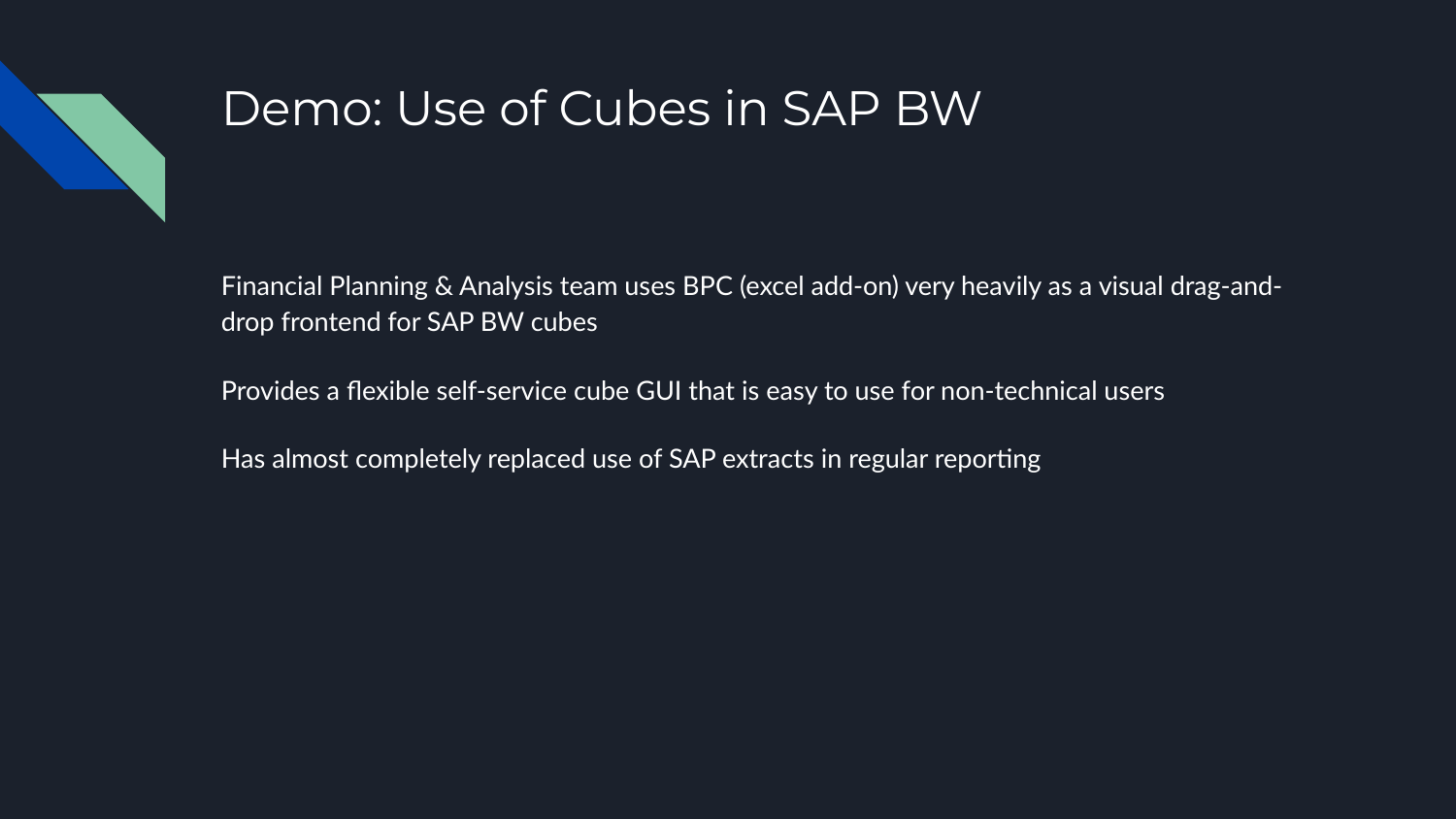

# Demo: Use of Cubes in SAP BW
Financial Planning & Analysis team uses BPC (excel add-on) very heavily as a visual drag-and-drop frontend for SAP BW cubes
Provides a flexible self-service cube GUI that is easy to use for non-technical users
Has almost completely replaced use of SAP extracts in regular reporting